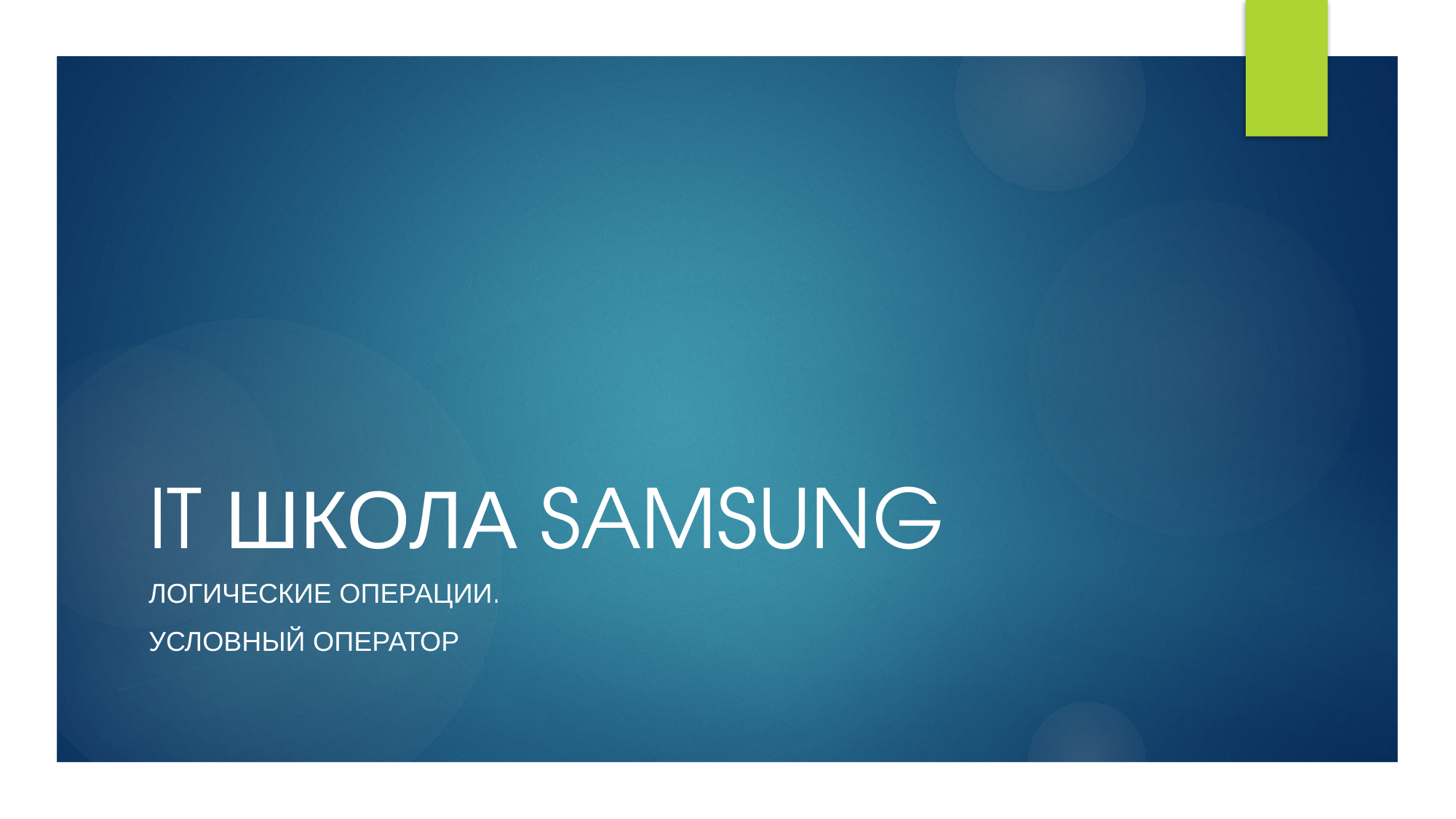

# IT ШКОЛА SAMSUNG
Логические операции.
Условный оператор